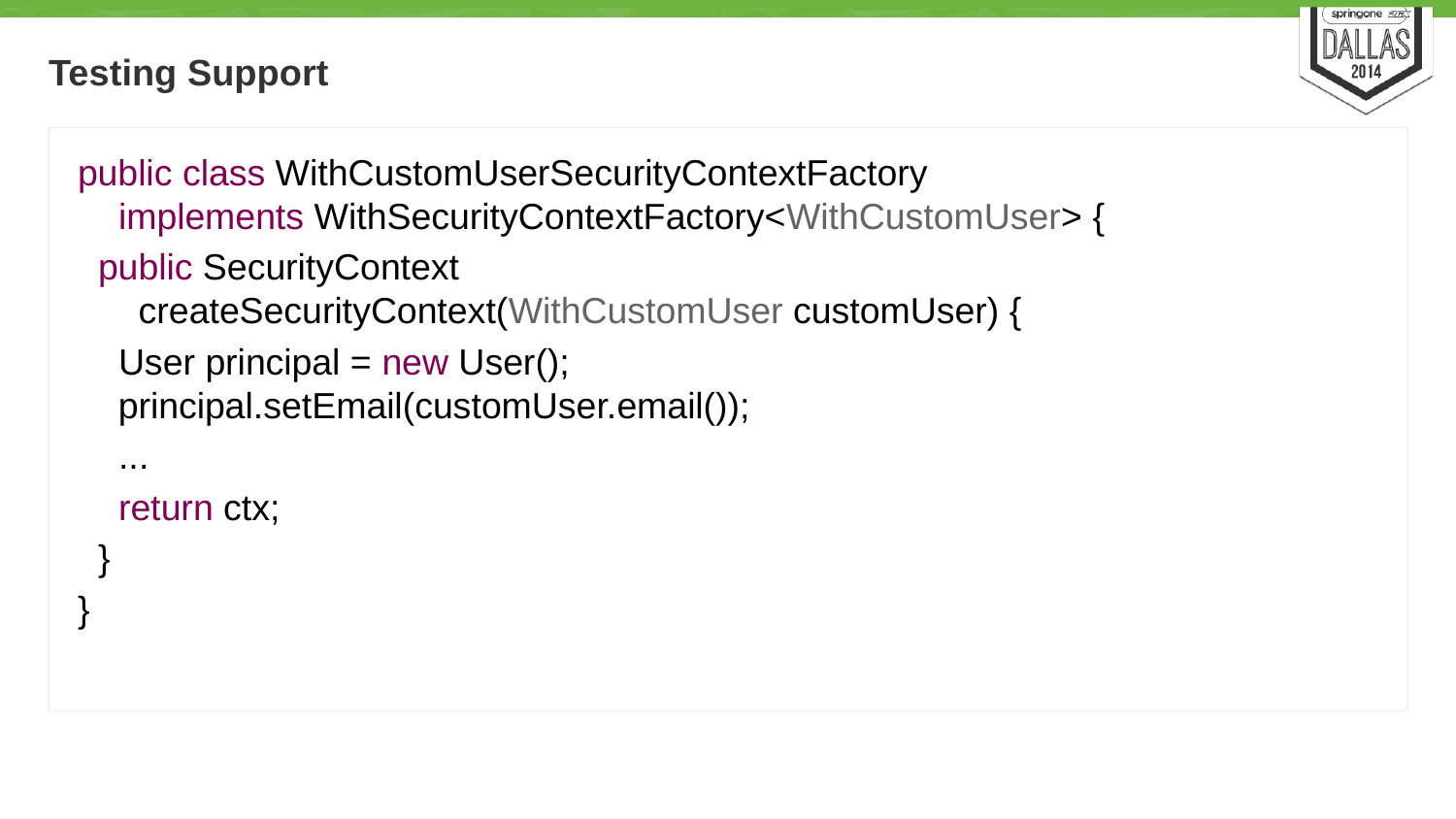

# Testing Support
public class WithCustomUserSecurityContextFactory
    implements WithSecurityContextFactory<WithCustomUser> {
  public SecurityContext
      createSecurityContext(WithCustomUser customUser) {
    User principal = new User();
    principal.setEmail(customUser.email());
    ...
    return ctx;
  }
}